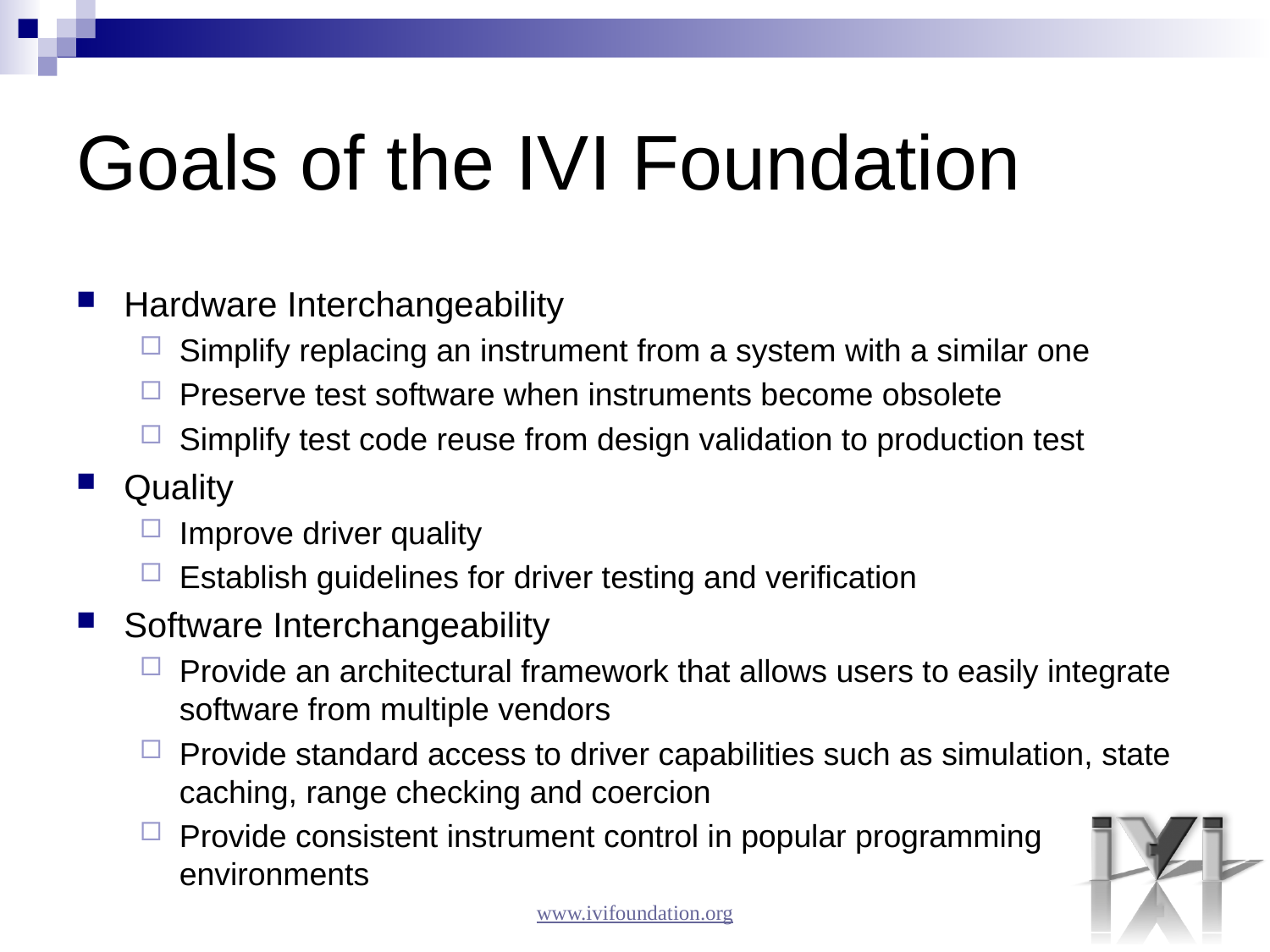

# Goals of the IVI Foundation
Hardware Interchangeability
Simplify replacing an instrument from a system with a similar one
Preserve test software when instruments become obsolete
Simplify test code reuse from design validation to production test
Quality
Improve driver quality
Establish guidelines for driver testing and verification
Software Interchangeability
Provide an architectural framework that allows users to easily integrate software from multiple vendors
Provide standard access to driver capabilities such as simulation, state caching, range checking and coercion
Provide consistent instrument control in popular programming environments

www.ivifoundation.org